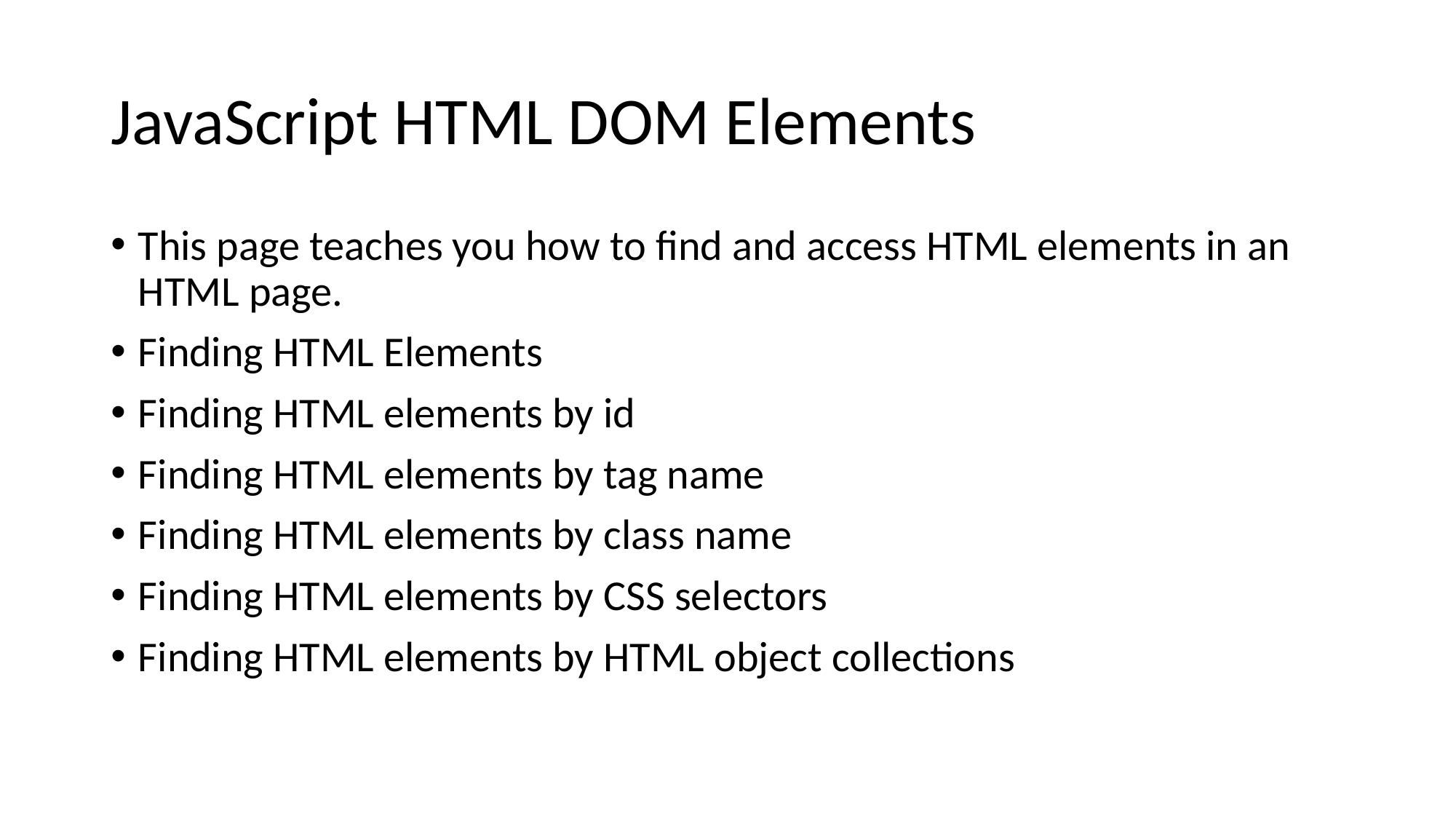

# JavaScript HTML DOM Elements
This page teaches you how to find and access HTML elements in an HTML page.
Finding HTML Elements
Finding HTML elements by id
Finding HTML elements by tag name
Finding HTML elements by class name
Finding HTML elements by CSS selectors
Finding HTML elements by HTML object collections